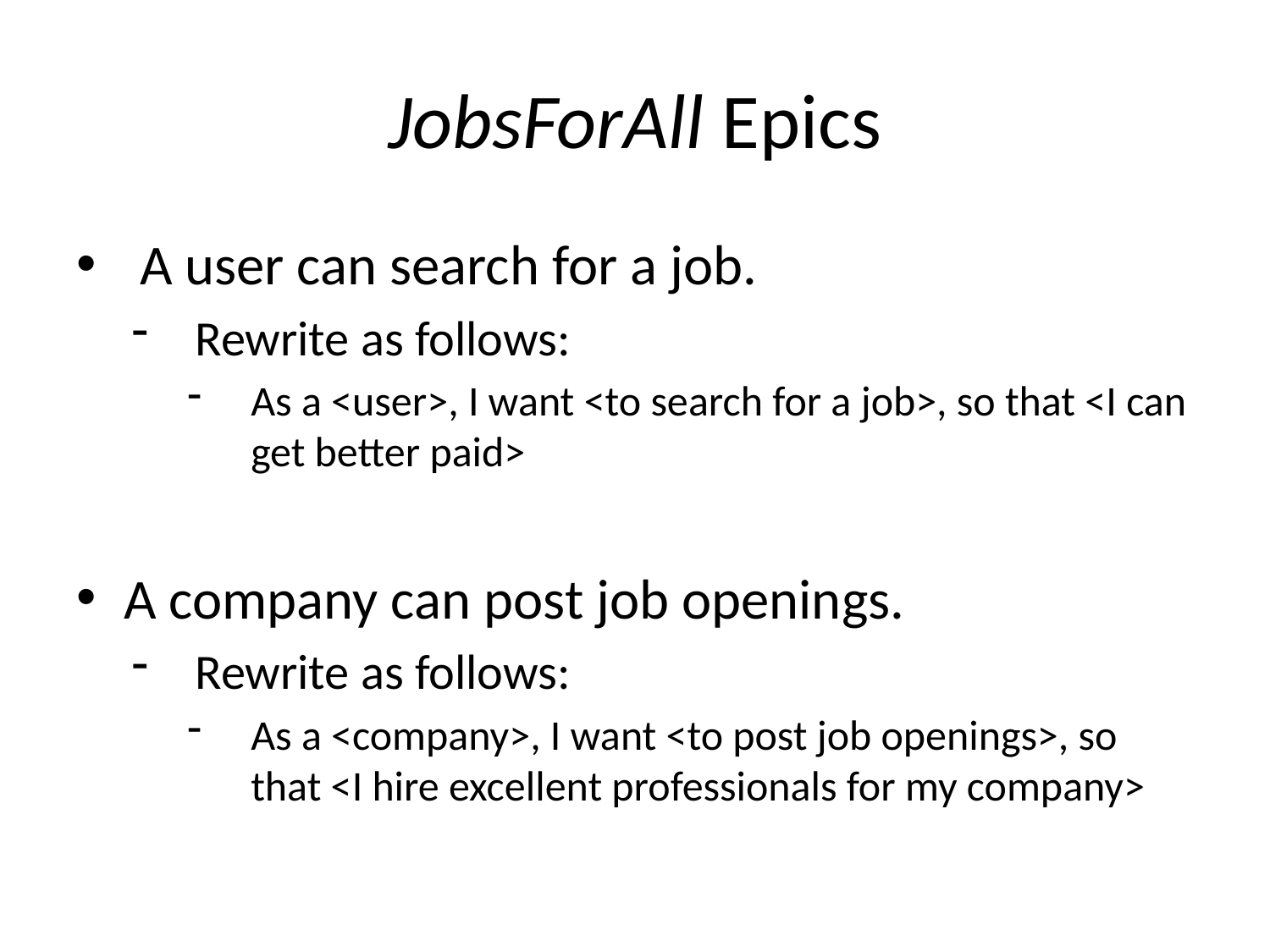

# JobsForAll Epics
A user can search for a job.
Rewrite as follows:
As a <user>, I want <to search for a job>, so that <I can get better paid>

A company can post job openings.
Rewrite as follows:
As a <company>, I want <to post job openings>, so that <I hire excellent professionals for my company>